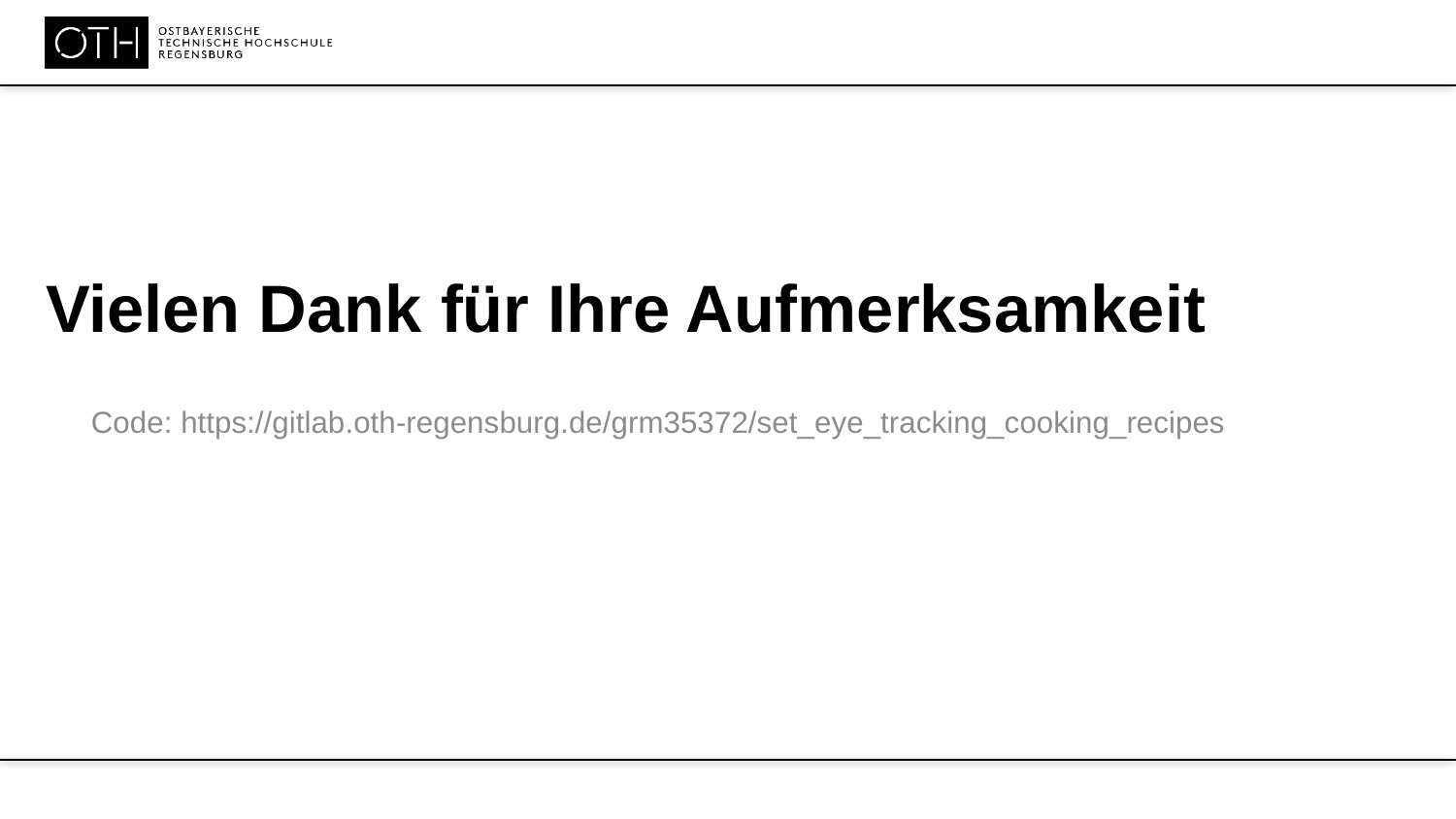

# Vielen Dank für Ihre Aufmerksamkeit
Code: https://gitlab.oth-regensburg.de/grm35372/set_eye_tracking_cooking_recipes